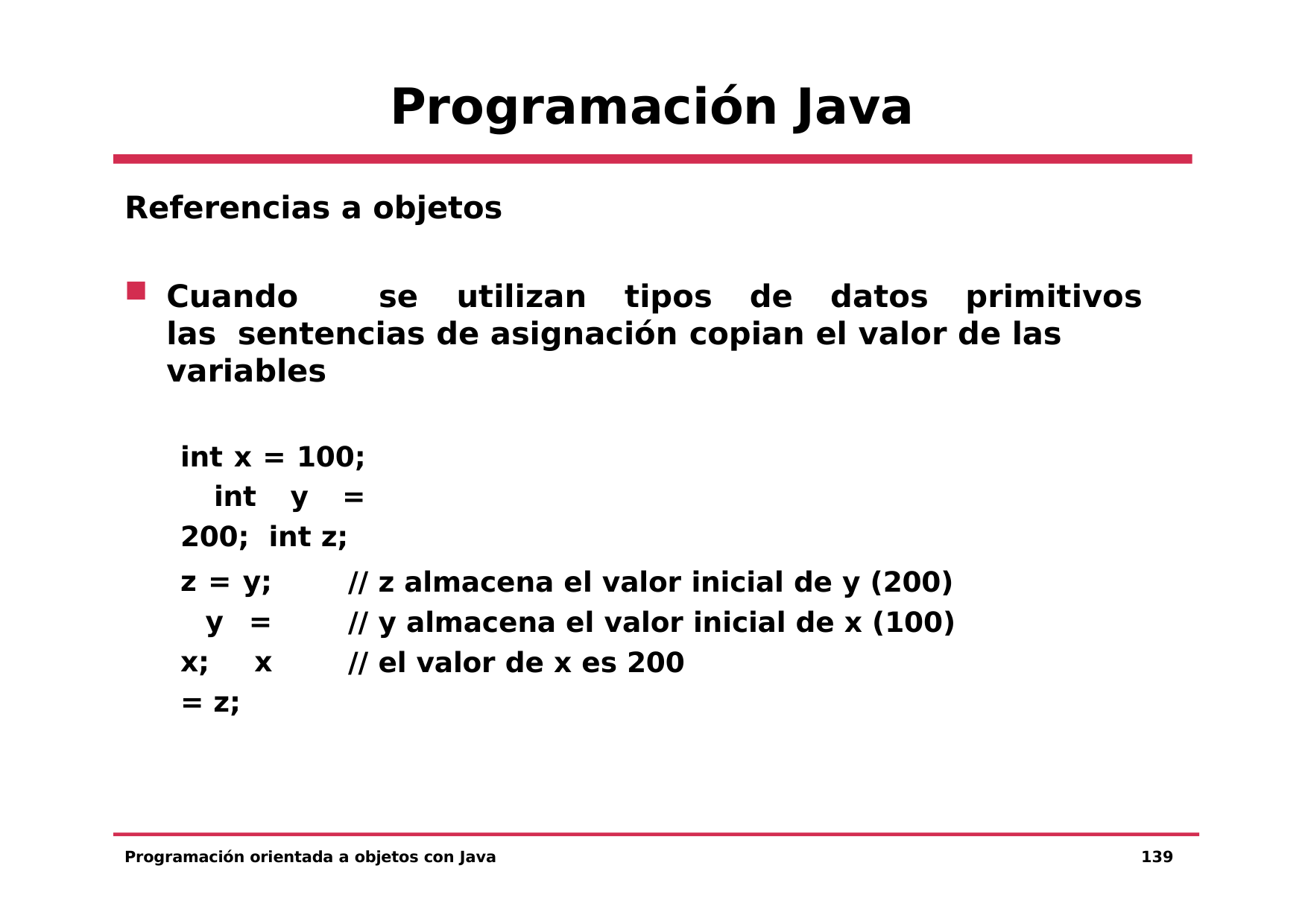

# Programación Java
Referencias a objetos

Cuando	se	utilizan	tipos	de	datos	primitivos	las  sentencias de asignación copian el valor de las variables

int x = 100;  int y = 200;  int z;
z = y;  y = x;  x = z;
// z almacena el valor inicial de y (200)
// y almacena el valor inicial de x (100)
// el valor de x es 200
Programación orientada a objetos con Java
139